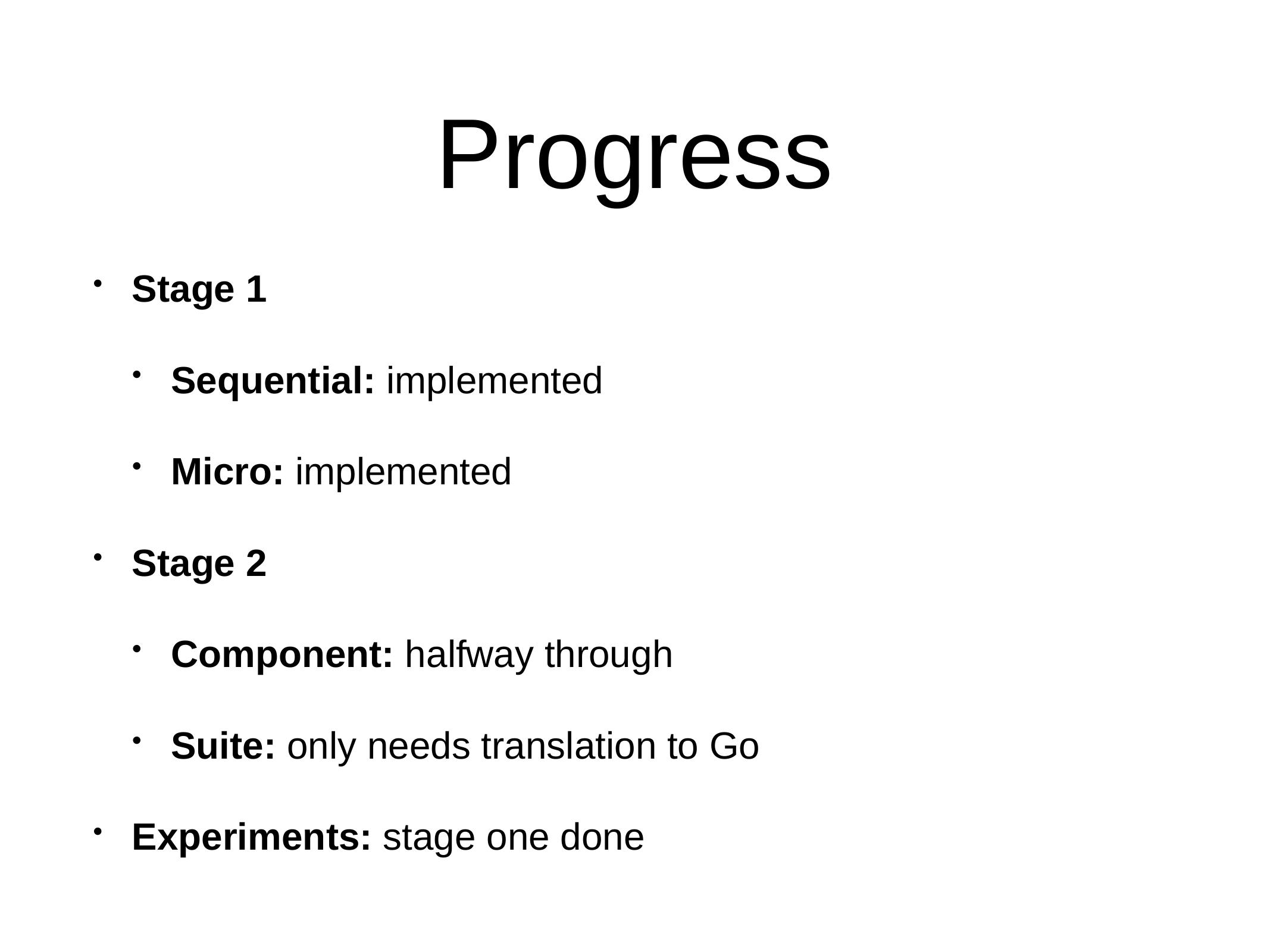

# Progress
Stage 1
Sequential: implemented
Micro: implemented
Stage 2
Component: halfway through
Suite: only needs translation to Go
Experiments: stage one done